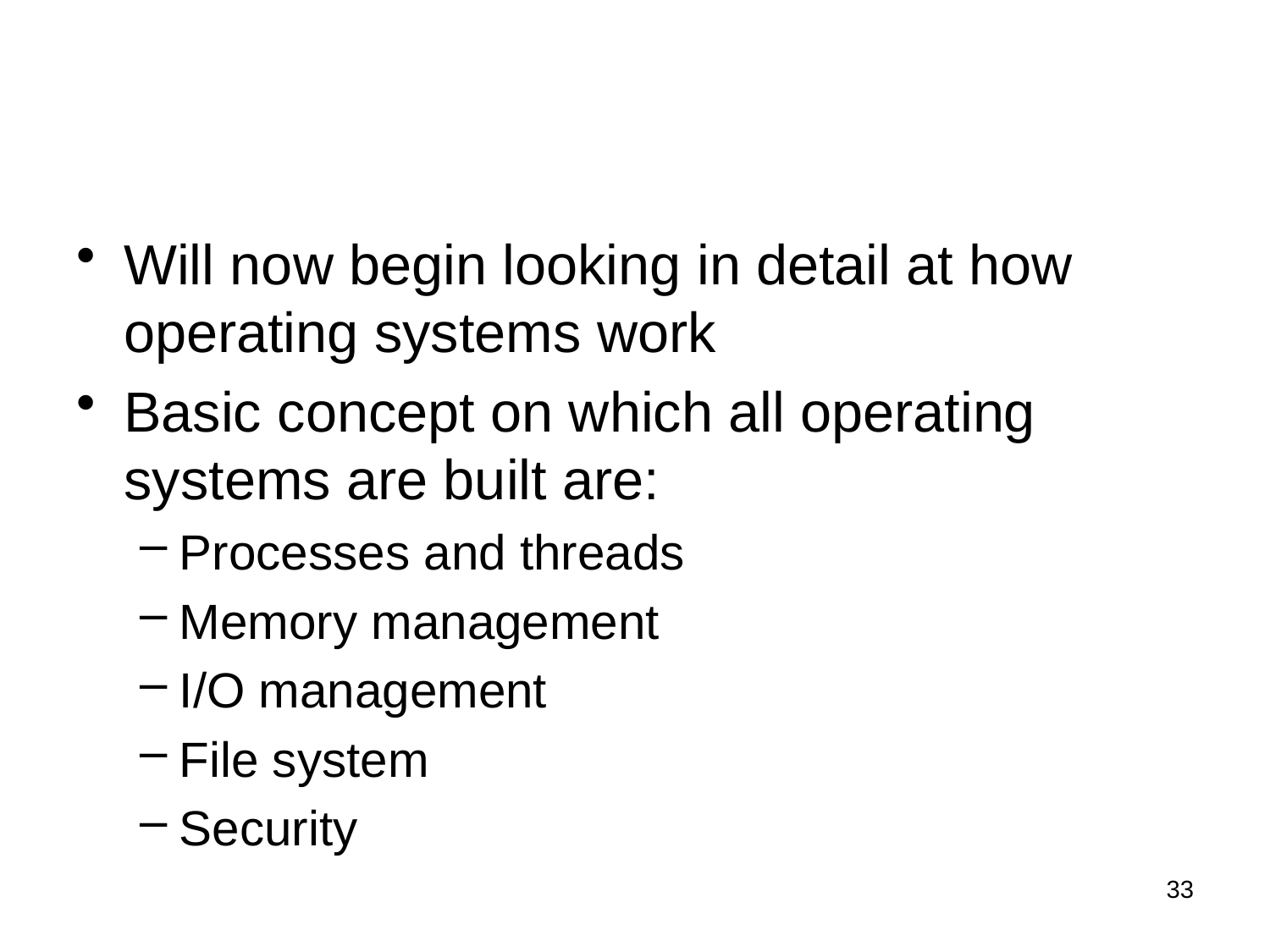

Will now begin looking in detail at how operating systems work
Basic concept on which all operating systems are built are:
Processes and threads
Memory management
I/O management
File system
Security

33